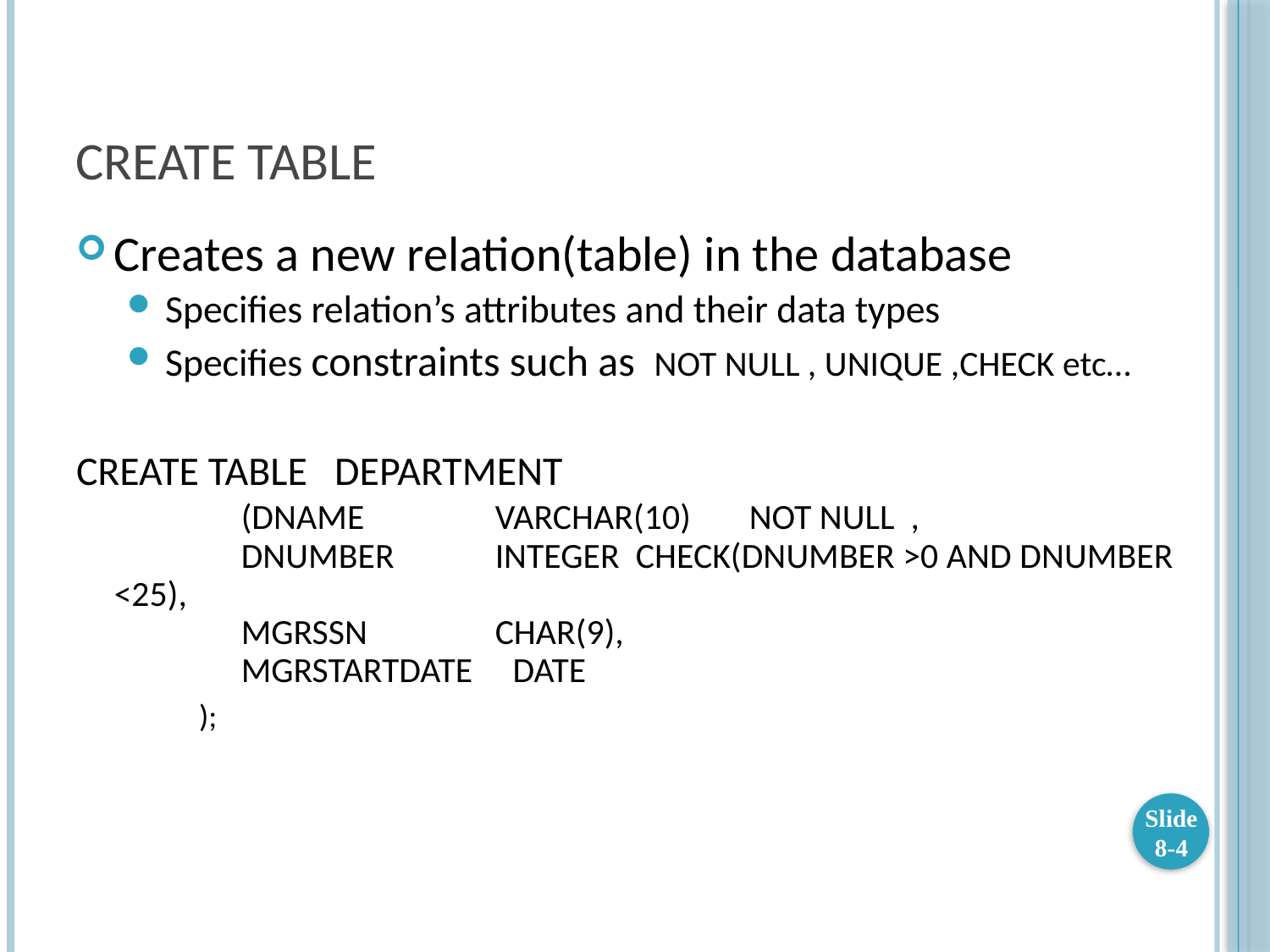

# CREATE TABLE
Creates a new relation(table) in the database
Specifies relation’s attributes and their data types
Specifies constraints such as  NOT NULL , UNIQUE ,CHECK etc…

CREATE TABLE   DEPARTMENT
	(DNAME	 	VARCHAR(10)	NOT NULL  ,
	DNUMBER	INTEGER  CHECK(DNUMBER >0 AND DNUMBER <25),
	MGRSSN		CHAR(9),
	MGRSTARTDATE     DATE
          );
Slide 8-4